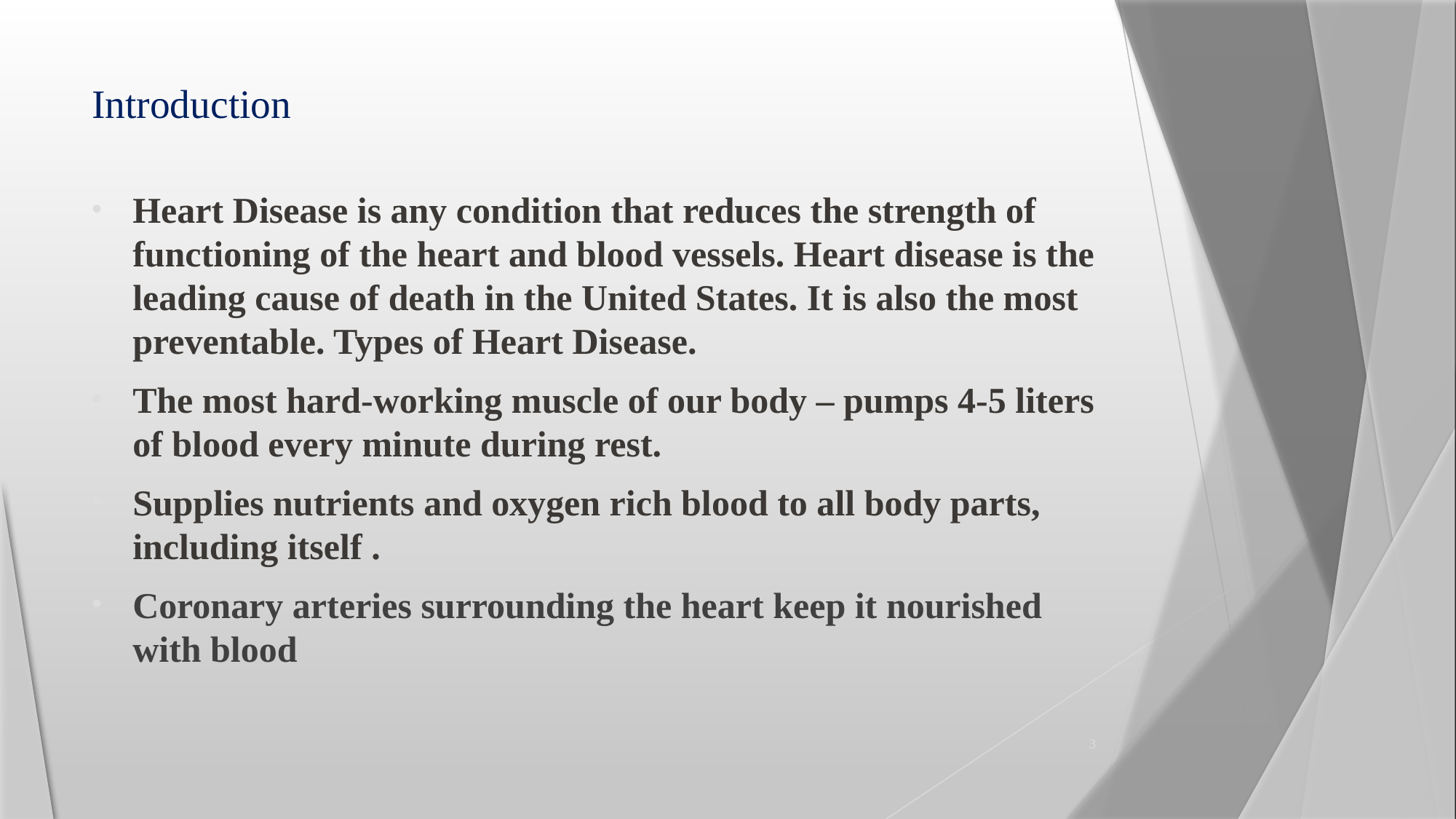

# Introduction
Heart Disease is any condition that reduces the strength of functioning of the heart and blood vessels. Heart disease is the leading cause of death in the United States. It is also the most preventable. Types of Heart Disease.
The most hard-working muscle of our body – pumps 4-5 liters of blood every minute during rest.
Supplies nutrients and oxygen rich blood to all body parts, including itself .
Coronary arteries surrounding the heart keep it nourished with blood
3